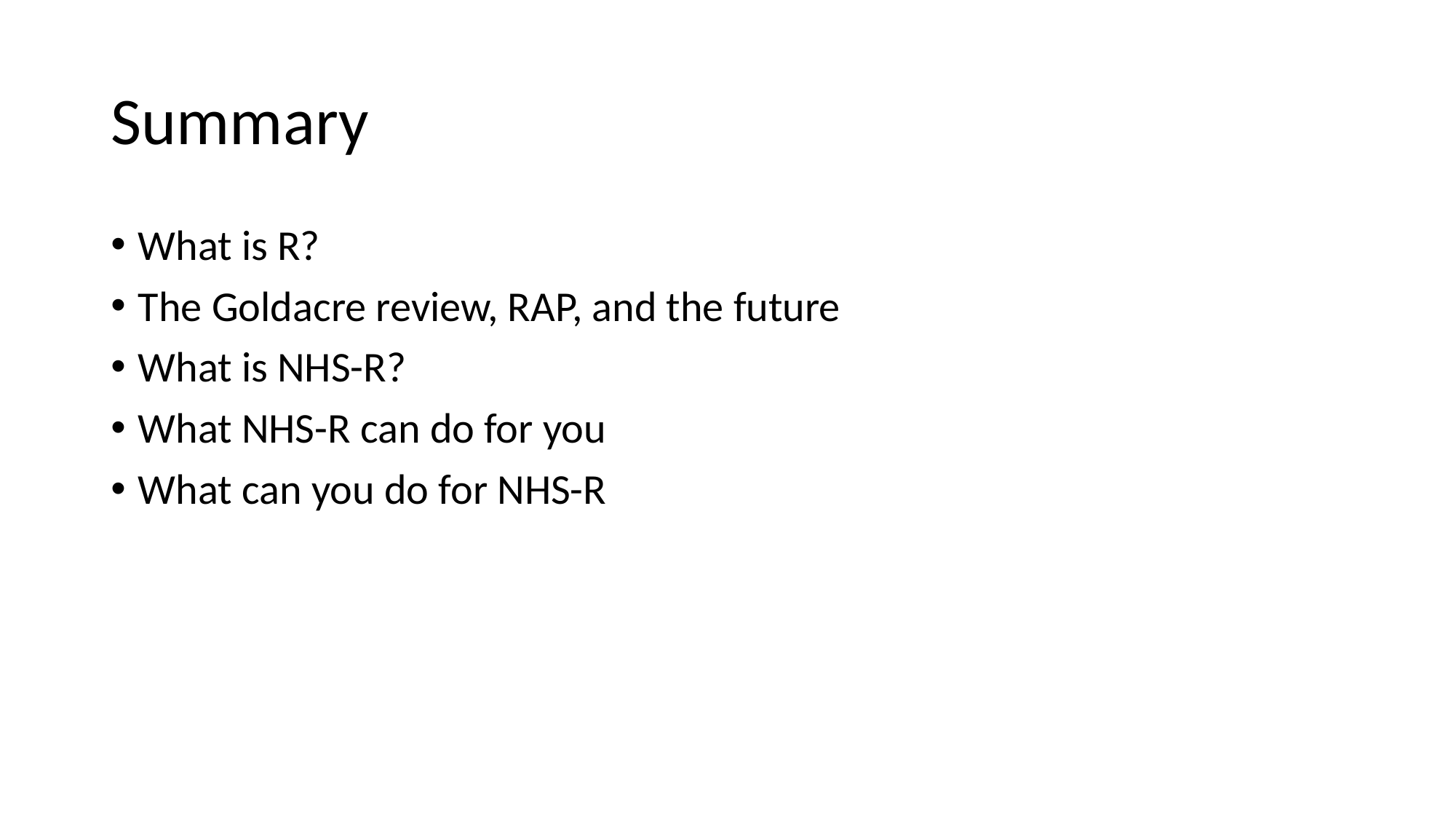

# Summary
What is R?
The Goldacre review, RAP, and the future
What is NHS-R?
What NHS-R can do for you
What can you do for NHS-R